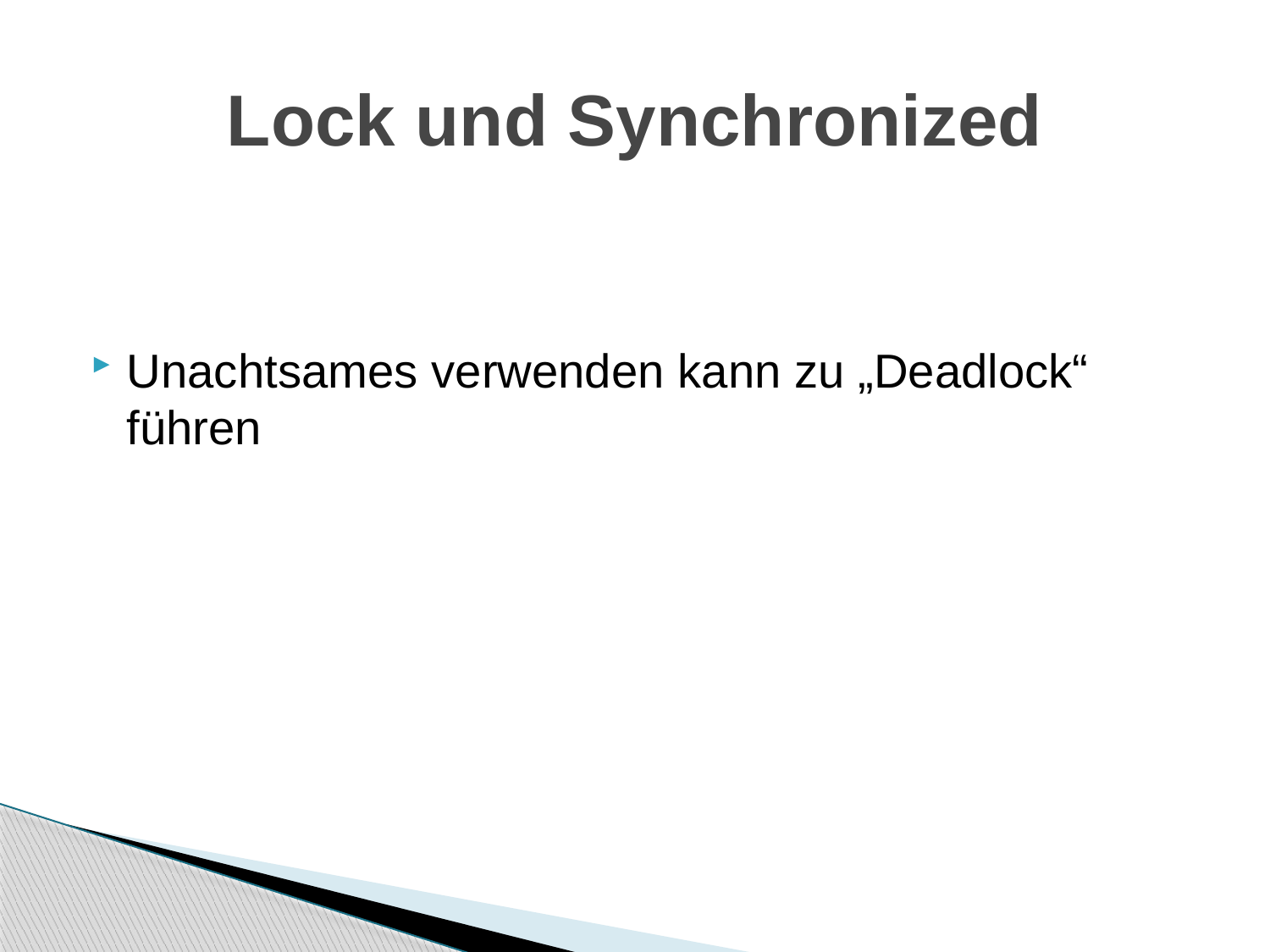

# Lock und Synchronized

Unachtsames verwenden kann zu „Deadlock“ führen